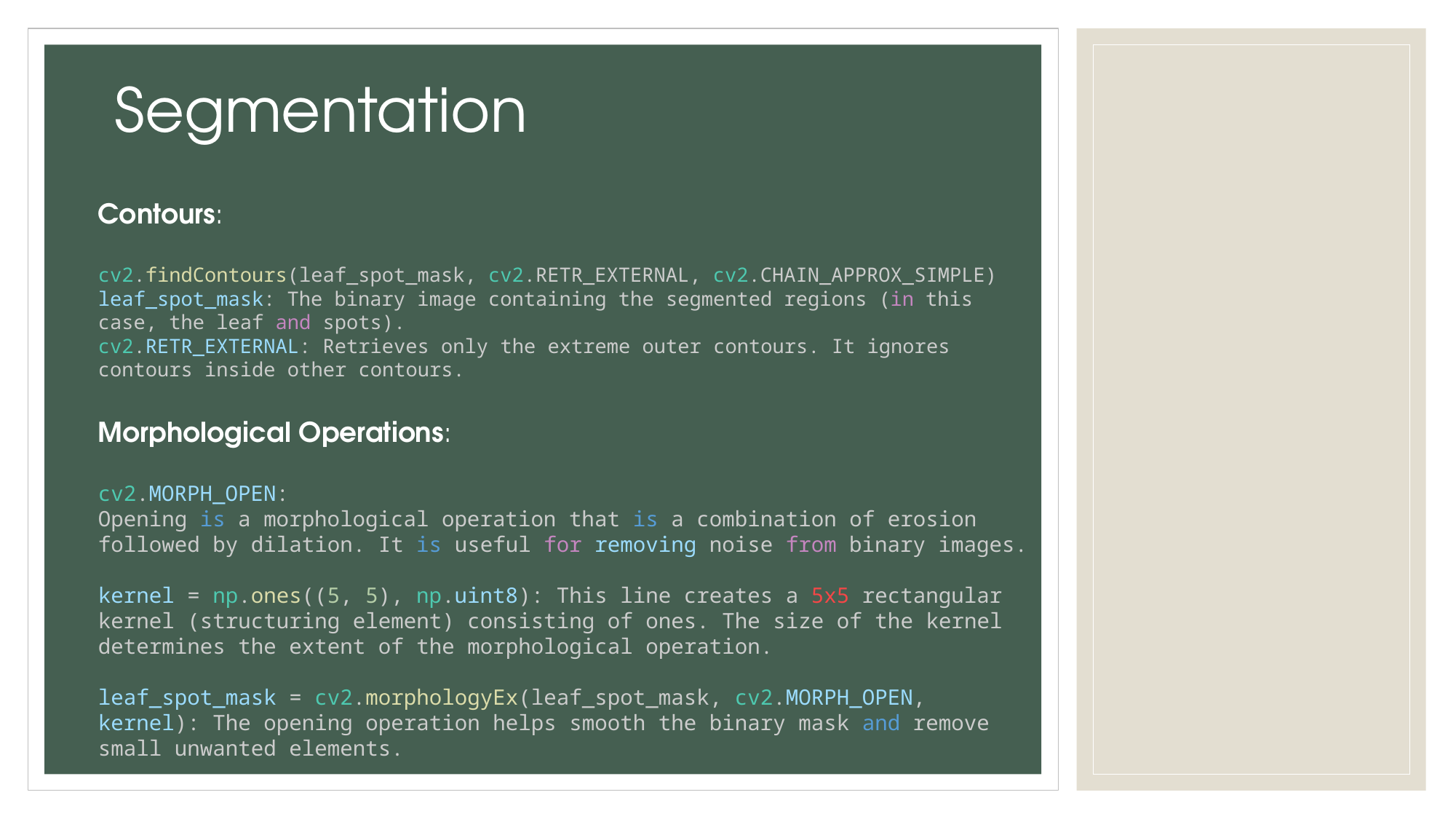

# Segmentation

Contours:

cv2.findContours(leaf_spot_mask, cv2.RETR_EXTERNAL, cv2.CHAIN_APPROX_SIMPLE)
leaf_spot_mask: The binary image containing the segmented regions (in this case, the leaf and spots).
cv2.RETR_EXTERNAL: Retrieves only the extreme outer contours. It ignores contours inside other contours.

Morphological Operations:

cv2.MORPH_OPEN:
Opening is a morphological operation that is a combination of erosion followed by dilation. It is useful for removing noise from binary images.

kernel = np.ones((5, 5), np.uint8): This line creates a 5x5 rectangular kernel (structuring element) consisting of ones. The size of the kernel determines the extent of the morphological operation.

leaf_spot_mask = cv2.morphologyEx(leaf_spot_mask, cv2.MORPH_OPEN, kernel): The opening operation helps smooth the binary mask and remove small unwanted elements.